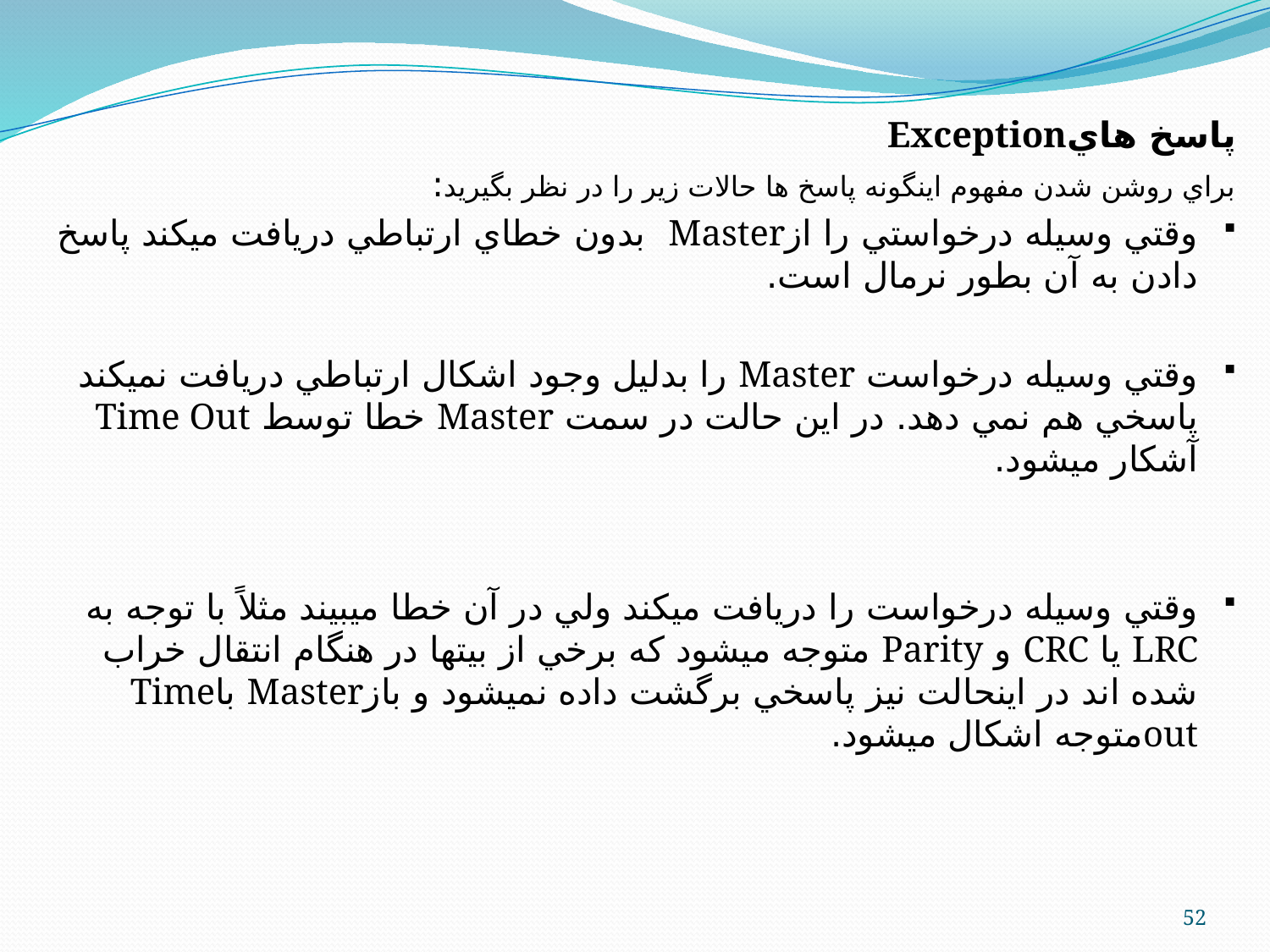

#
پاسخ هايException
براي روشن شدن مفهوم اينگونه پاسخ ها حالات زير را در نظر بگيريد:
وقتي وسيله درخواستي را ازMaster  بدون خطاي ارتباطي دريافت ميكند پاسخ دادن به آن بطور نرمال است.

وقتي وسيله درخواست Master را بدليل وجود اشكال ارتباطي دريافت نميكند پاسخي هم نمي دهد. در اين حالت در سمت Master خطا توسط Time Out آشكار ميشود.

وقتي وسيله درخواست را دريافت ميكند ولي در آن خطا ميبيند مثلاً با توجه به LRC يا CRC و Parity متوجه ميشود كه برخي از بيتها در هنگام انتقال خراب شده اند در اينحالت نيز پاسخي برگشت داده نميشود و بازMaster باTime outمتوجه اشكال ميشود.

52